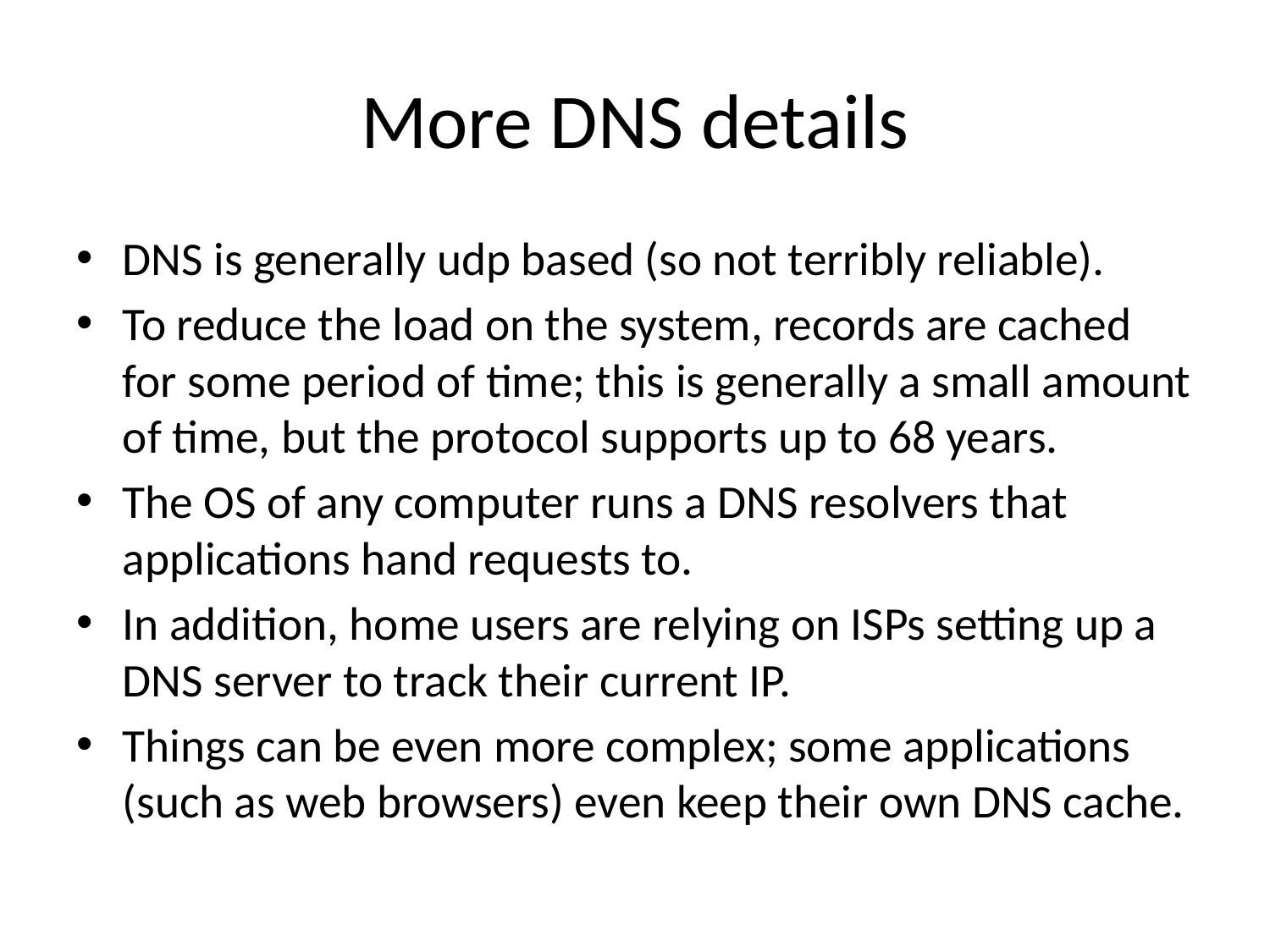

# More DNS details
DNS is generally udp based (so not terribly reliable).
To reduce the load on the system, records are cached for some period of time; this is generally a small amount of time, but the protocol supports up to 68 years.
The OS of any computer runs a DNS resolvers that applications hand requests to.
In addition, home users are relying on ISPs setting up a DNS server to track their current IP.
Things can be even more complex; some applications (such as web browsers) even keep their own DNS cache.